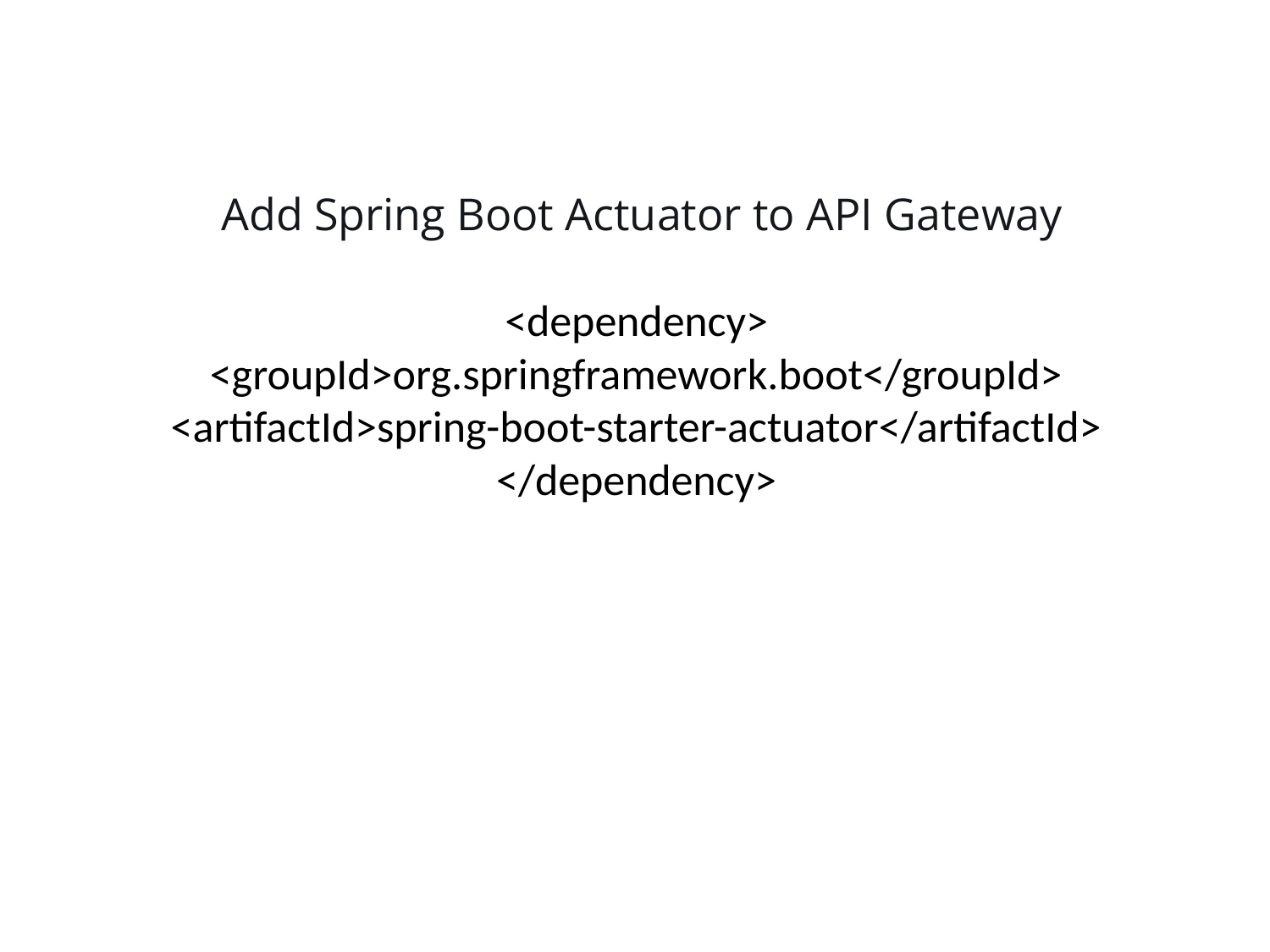

# Add Spring Boot Actuator to API Gateway <dependency> <groupId>org.springframework.boot</groupId> <artifactId>spring-boot-starter-actuator</artifactId> </dependency>